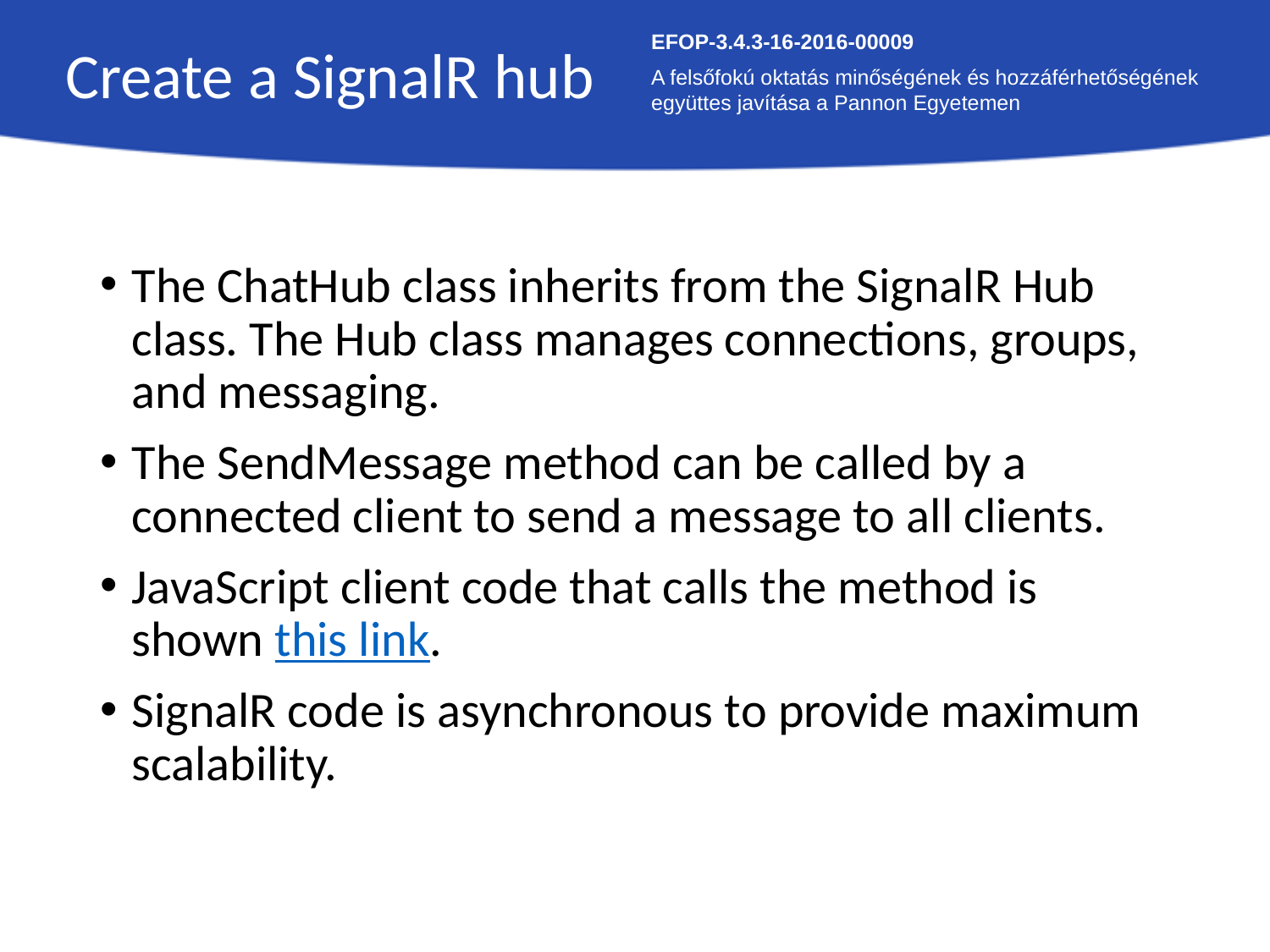

Create a SignalR hub
EFOP-3.4.3-16-2016-00009
A felsőfokú oktatás minőségének és hozzáférhetőségének együttes javítása a Pannon Egyetemen
The ChatHub class inherits from the SignalR Hub class. The Hub class manages connections, groups, and messaging.
The SendMessage method can be called by a connected client to send a message to all clients.
JavaScript client code that calls the method is shown this link.
SignalR code is asynchronous to provide maximum scalability.